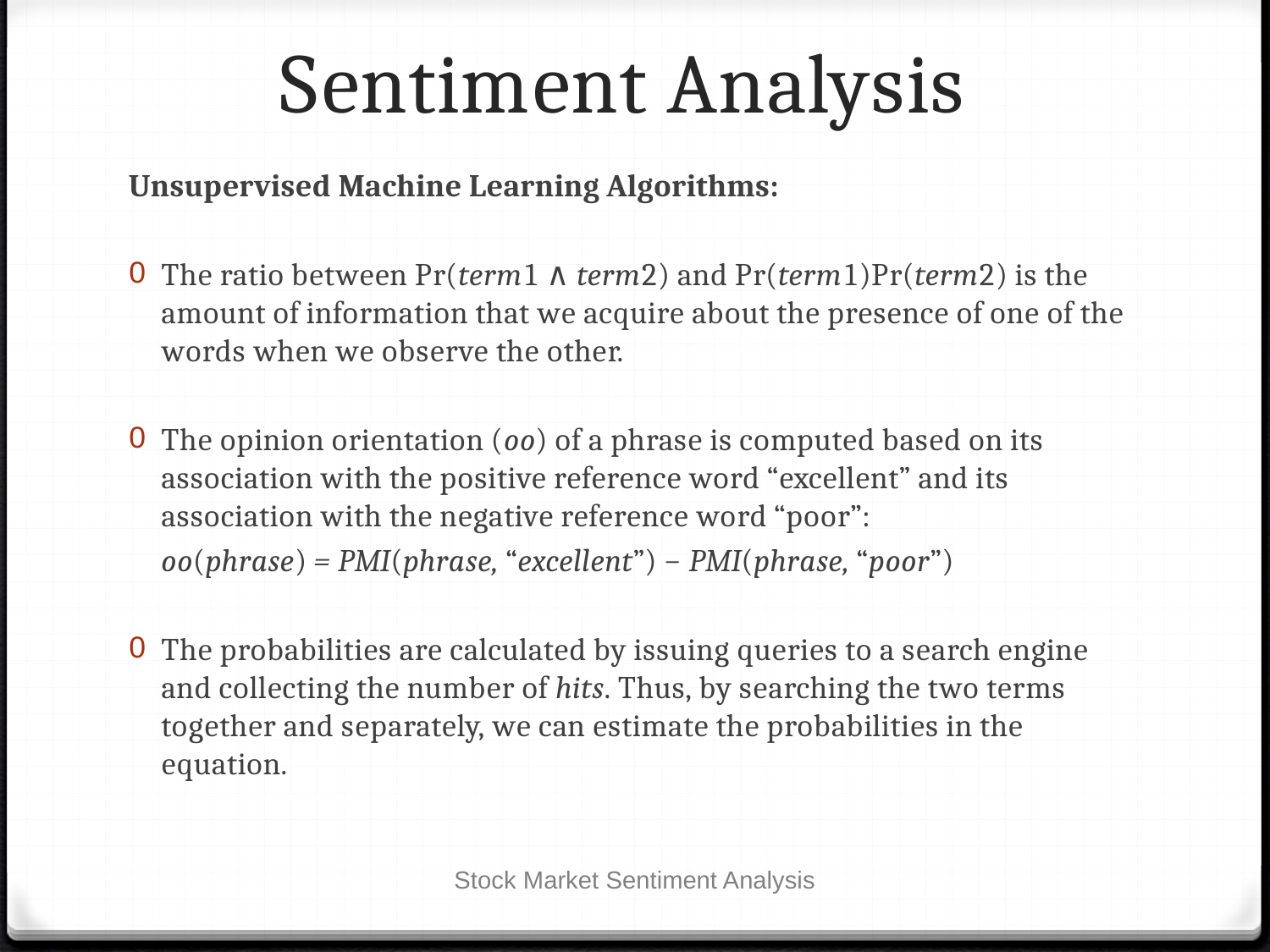

# Sentiment Analysis
Unsupervised Machine Learning Algorithms:

The ratio between Pr(term1 ∧ term2) and Pr(term1)Pr(term2) is the amount of information that we acquire about the presence of one of the words when we observe the other.

The opinion orientation (oo) of a phrase is computed based on its association with the positive reference word “excellent” and its association with the negative reference word “poor”:
	oo(phrase) = PMI(phrase, “excellent”) − PMI(phrase, “poor”)

The probabilities are calculated by issuing queries to a search engine and collecting the number of hits. Thus, by searching the two terms together and separately, we can estimate the probabilities in the equation.
Stock Market Sentiment Analysis